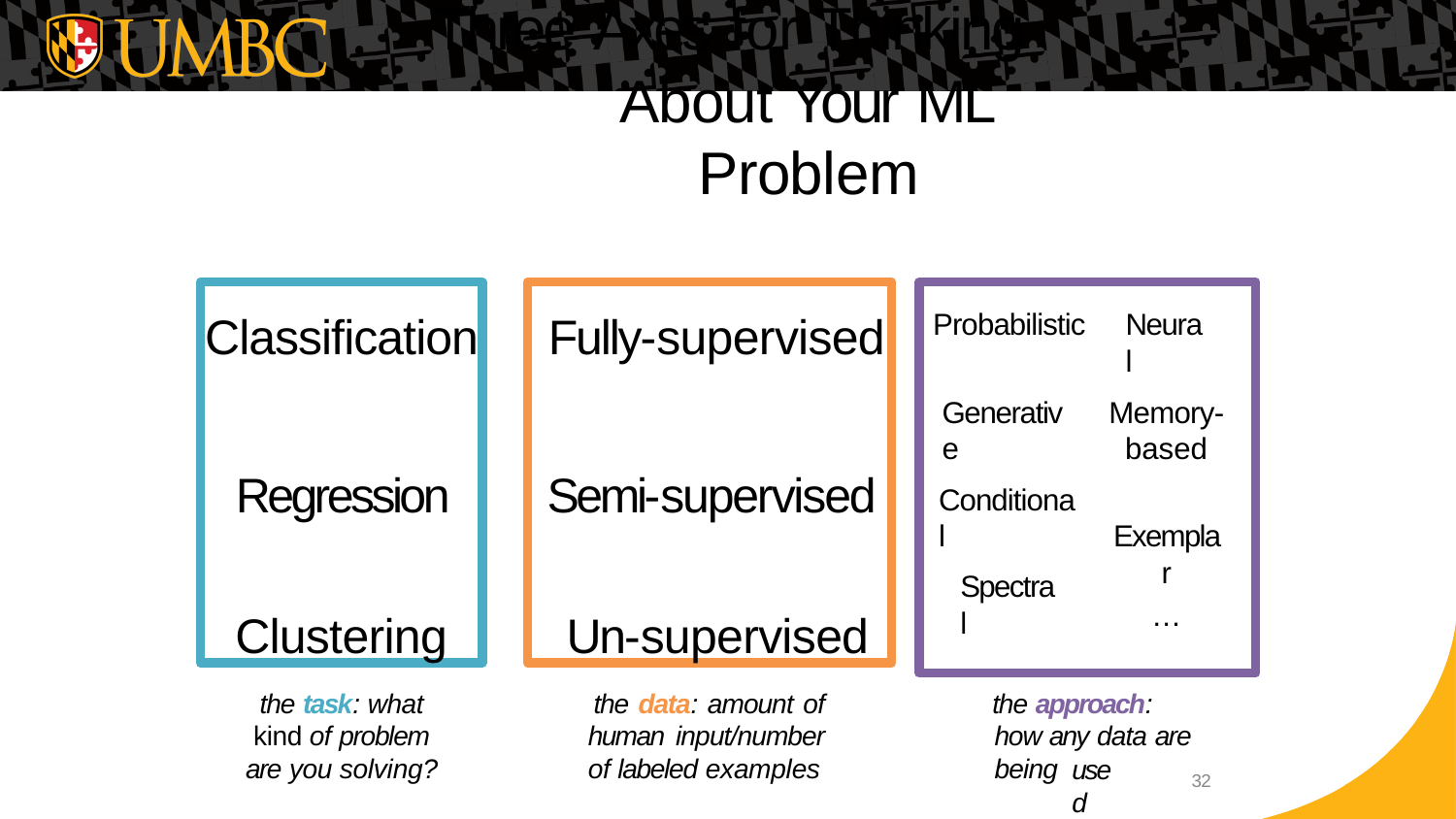

# Three Axes for Thinking About Your ML Problem

Classification
Regression Clustering
Fully-supervised
Semi-supervised Un-supervised
Probabilistic
Neural
Generative
Memory-
based
Conditional
Exemplar
…
Spectral
the approach: how any data are being
the task: what kind of problem are you solving?
the data: amount of human input/number of labeled examples
used
32